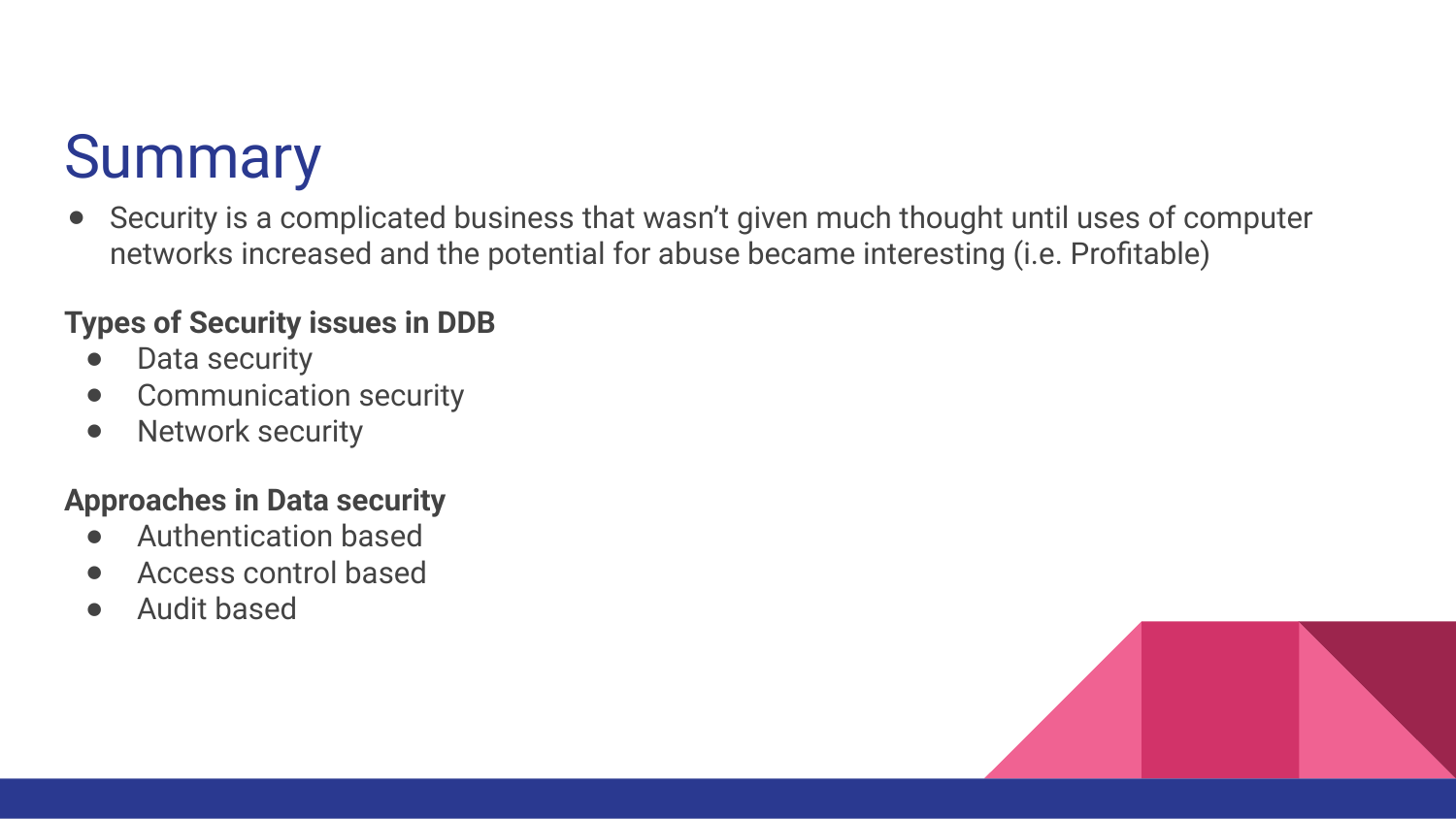

# Summary
Security is a complicated business that wasn’t given much thought until uses of computer networks increased and the potential for abuse became interesting (i.e. Profitable)
Types of Security issues in DDB
Data security
Communication security
Network security
Approaches in Data security
Authentication based
Access control based
Audit based